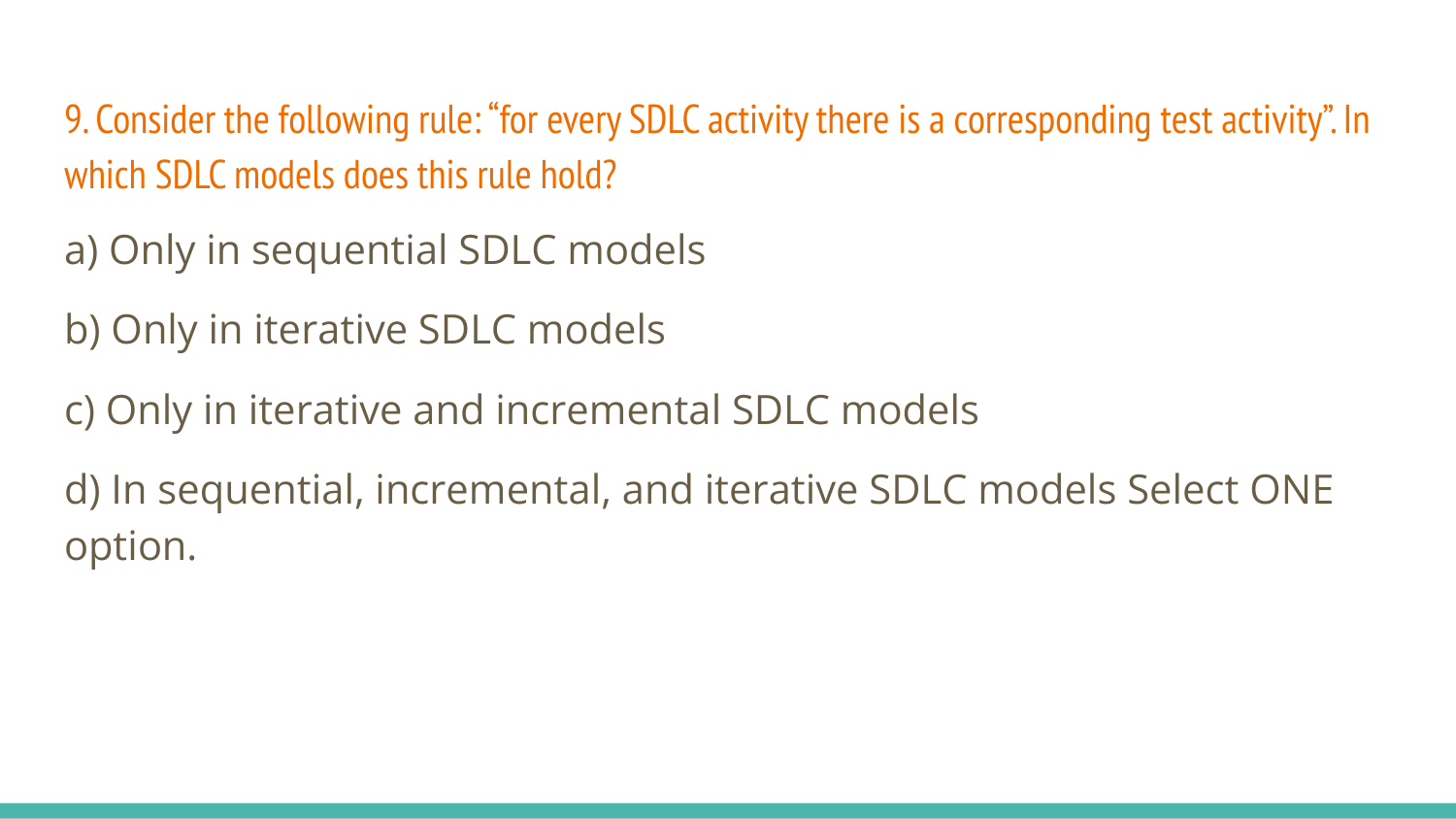

# 9. Consider the following rule: “for every SDLC activity there is a corresponding test activity”. In which SDLC models does this rule hold?
a) Only in sequential SDLC models
b) Only in iterative SDLC models
c) Only in iterative and incremental SDLC models
d) In sequential, incremental, and iterative SDLC models Select ONE option.